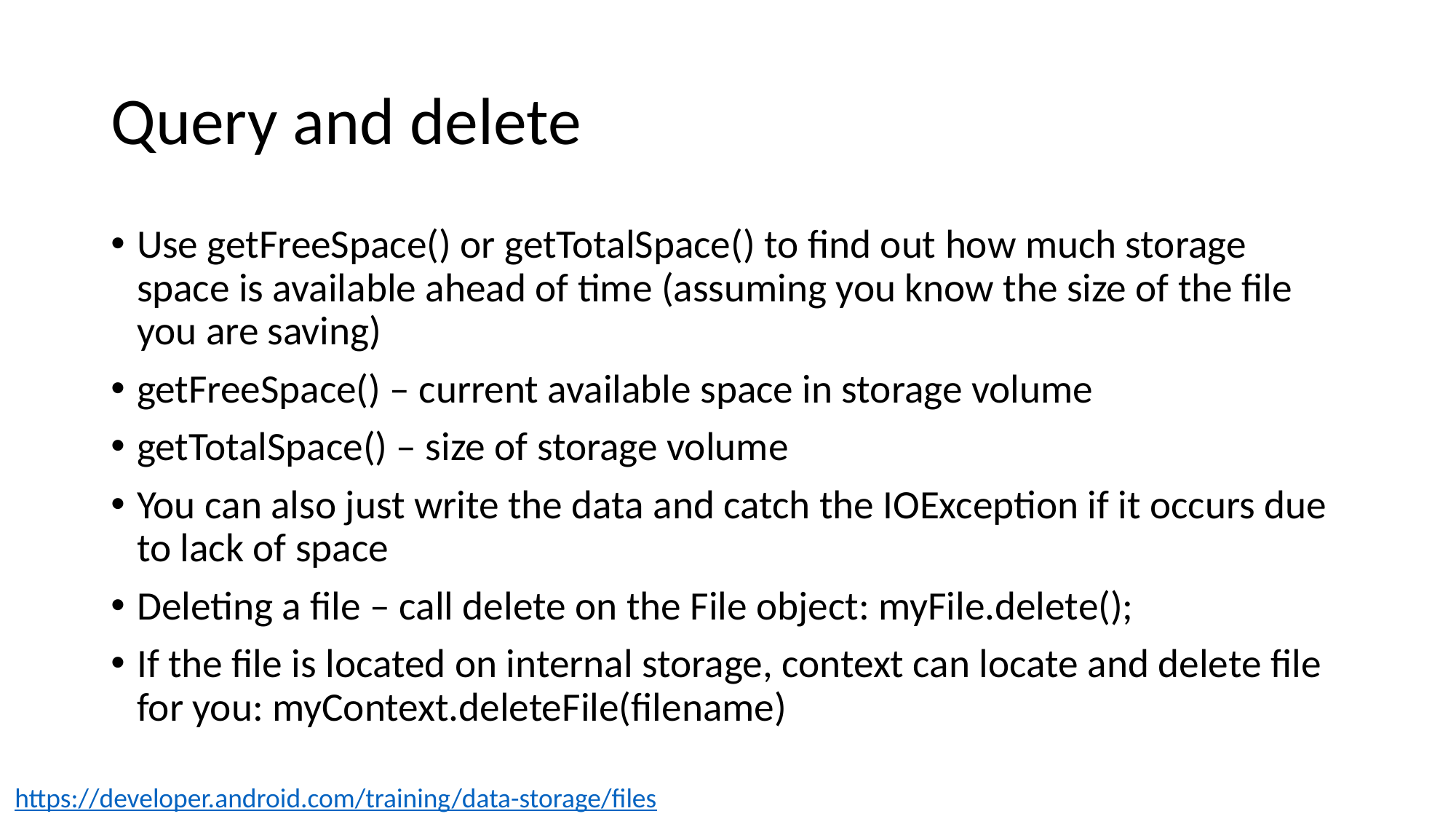

# Query and delete
Use getFreeSpace() or getTotalSpace() to find out how much storage space is available ahead of time (assuming you know the size of the file you are saving)
getFreeSpace() – current available space in storage volume
getTotalSpace() – size of storage volume
You can also just write the data and catch the IOException if it occurs due to lack of space
Deleting a file – call delete on the File object: myFile.delete();
If the file is located on internal storage, context can locate and delete file for you: myContext.deleteFile(filename)
https://developer.android.com/training/data-storage/files